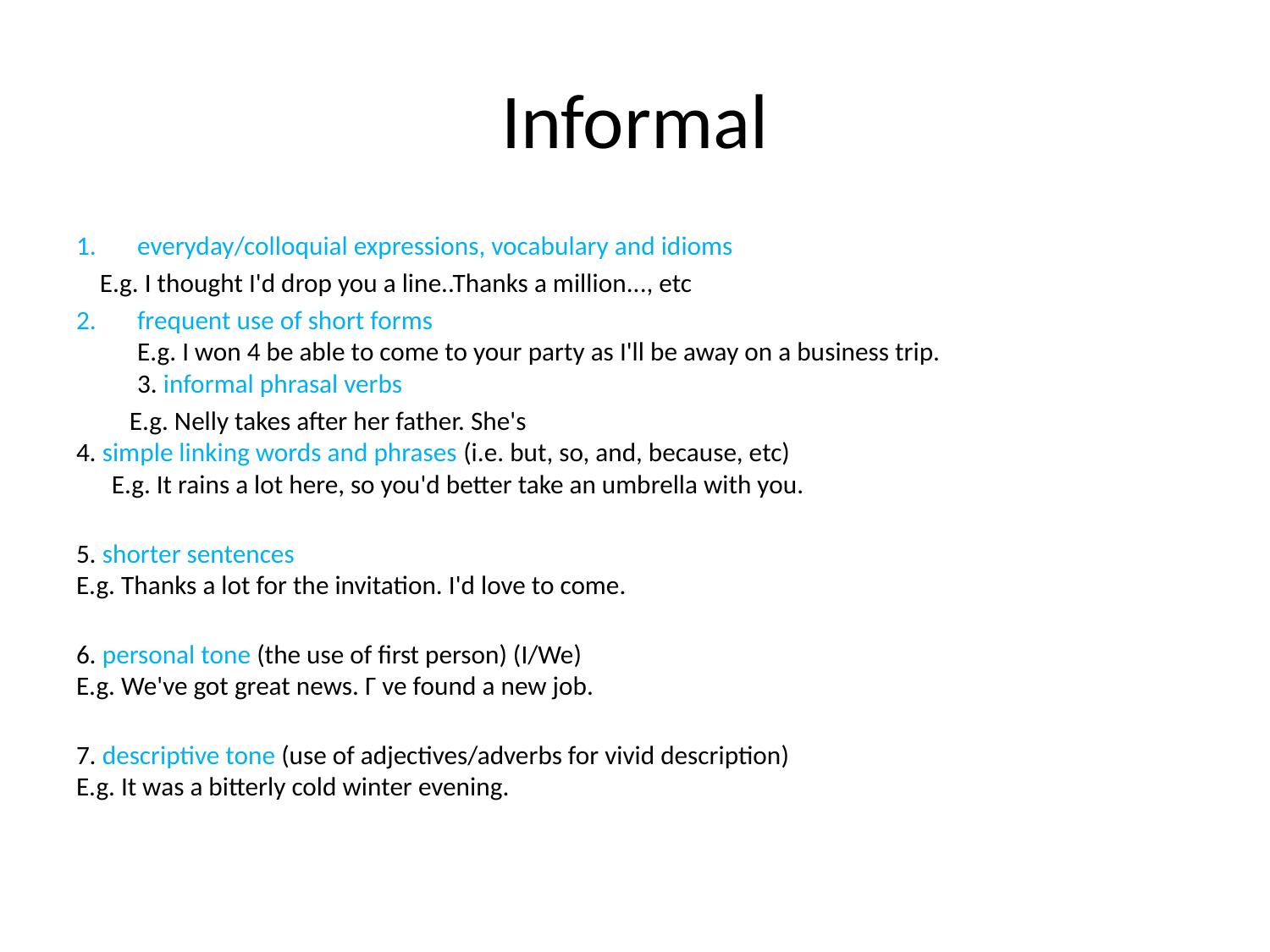

# Informal
everyday/colloquial expressions, vocabulary and idioms
    E.g. I thought I'd drop you a line..Thanks a million..., etc
frequent use of short forms
E.g. I won 4 be able to come to your party as I'll be away on a business trip.
3. informal phrasal verbs
         E.g. Nelly takes after her father. She's
4. simple linking words and phrases (i.e. but, so, and, because, etc)
      E.g. It rains a lot here, so you'd better take an umbrella with you.
5. shorter sentences
E.g. Thanks a lot for the invitation. I'd love to come.
6. personal tone (the use of first person) (I/We)
E.g. We've got great news. Г ve found a new job.
7. descriptive tone (use of adjectives/adverbs for vivid description)
E.g. It was a bitterly cold winter evening.